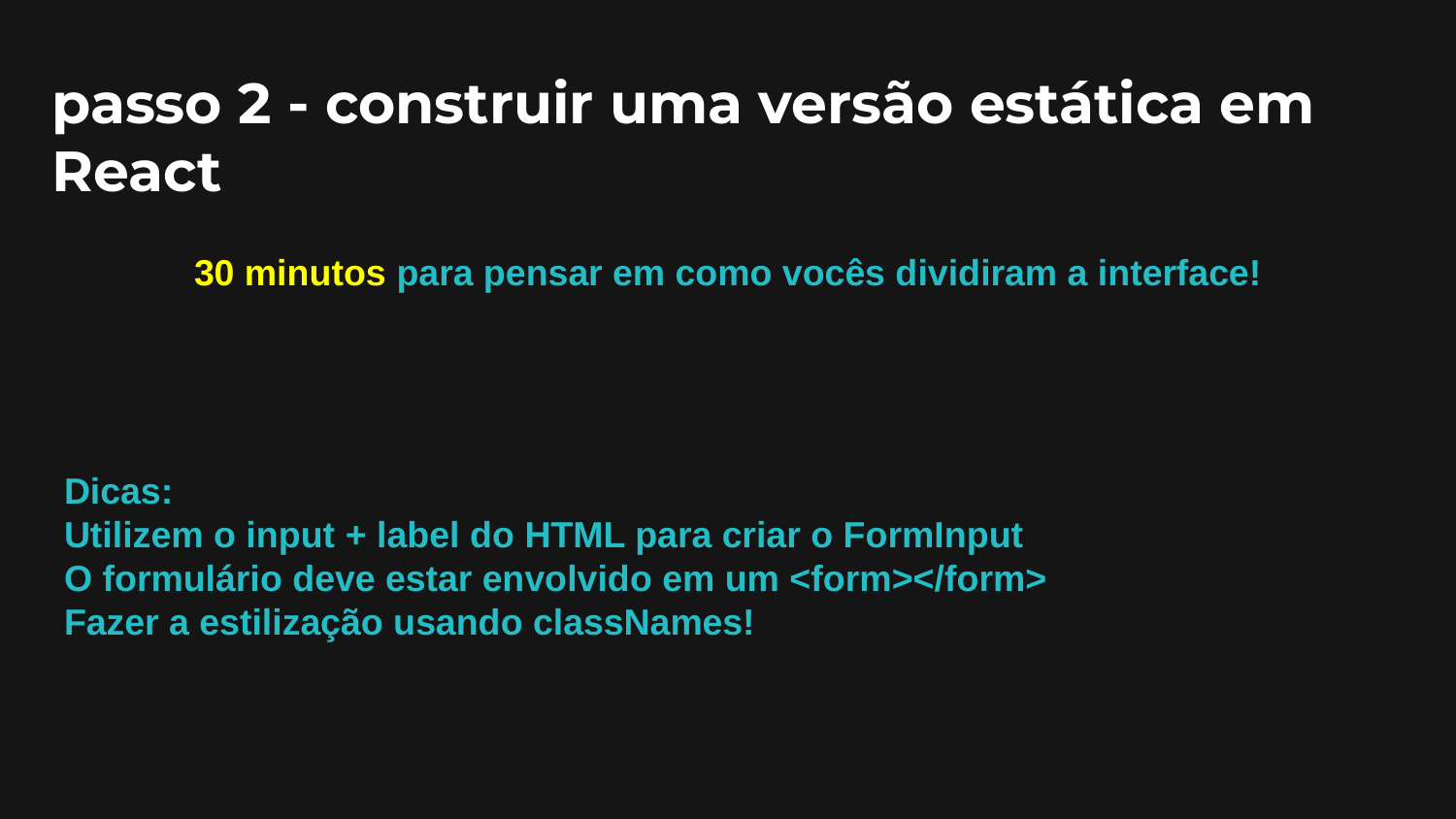

# passo 2 - construir uma versão estática em React
30 minutos para pensar em como vocês dividiram a interface!

Dicas:
Utilizem o input + label do HTML para criar o FormInput
O formulário deve estar envolvido em um <form></form>
Fazer a estilização usando classNames!